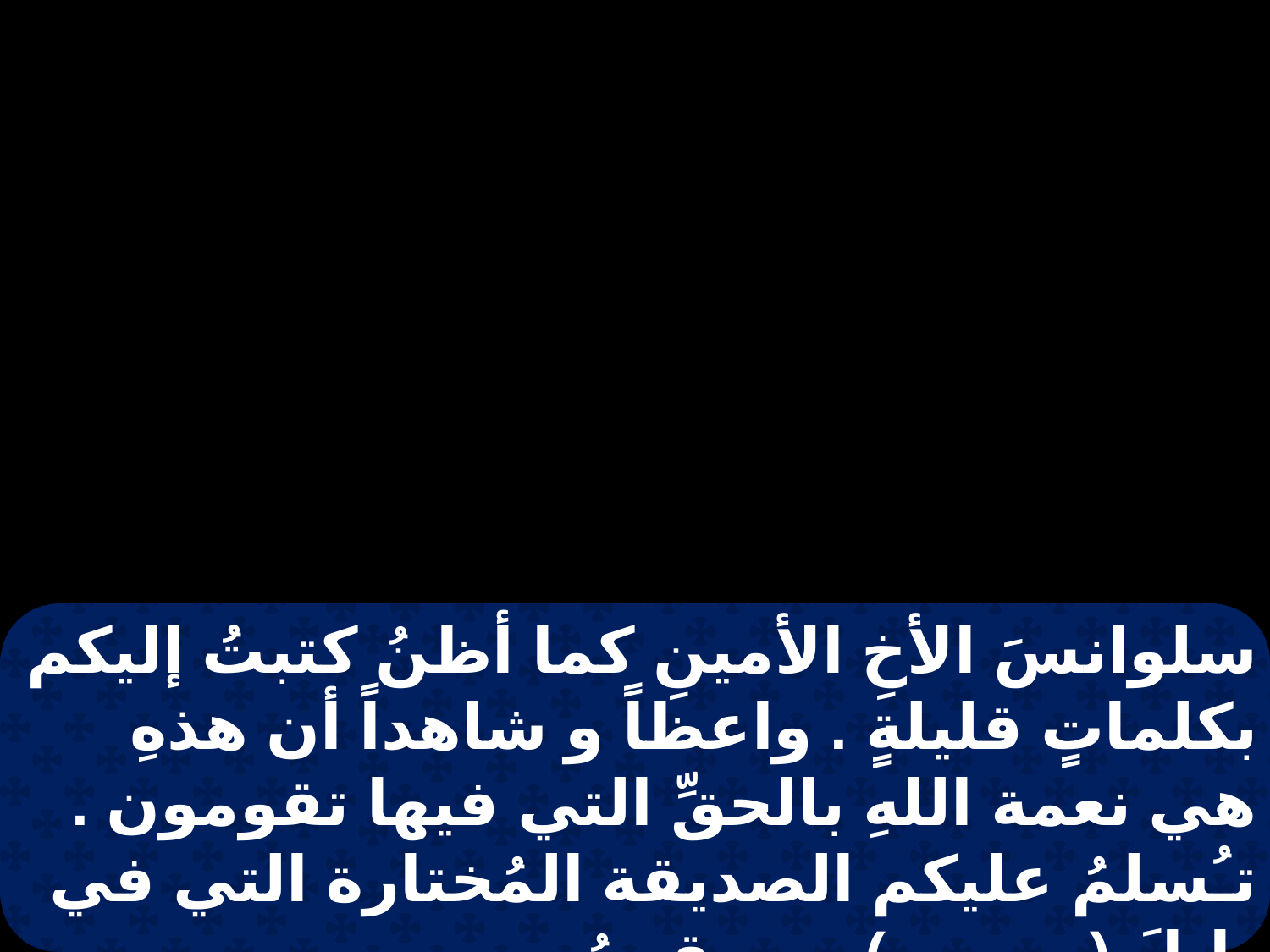

سلوانسَ الأخِ الأمينِ كما أظنُ كتبتُ إليكم بكلماتٍ قليلةٍ . واعظاً و شاهداً أن هذهِ هي نعمة اللهِ بالحقِّ التي فيها تقومون . تـُسلمُ عليكم الصديقة المُختارة التي في بابلَ ( بمصر ) و مرقسُ